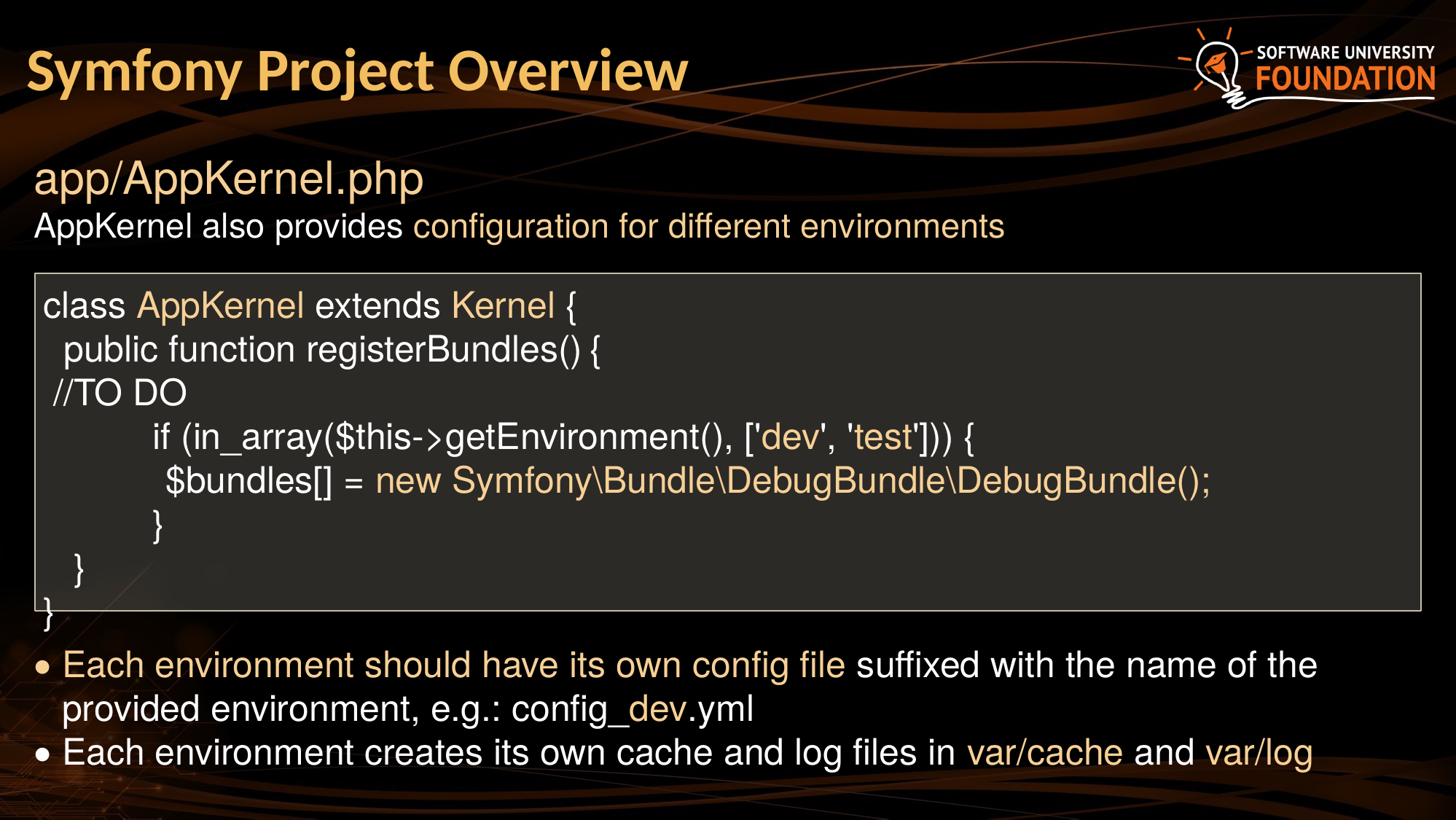

# Symfony Project Overview
app/AppKernel.php
AppKernel also provides configuration for different environments
class AppKernel extends Kernel {
  public function registerBundles()	{
 //TO DO
	if (in_array($this->getEnvironment(), ['dev', 'test'])) {
            $bundles[] = new Symfony\Bundle\DebugBundle\DebugBundle();
	}
   }
}

Each environment should have its own config file suffixed with the name of the provided environment, e.g.: config_dev.yml
Each environment creates its own cache and log files in var/cache and var/log